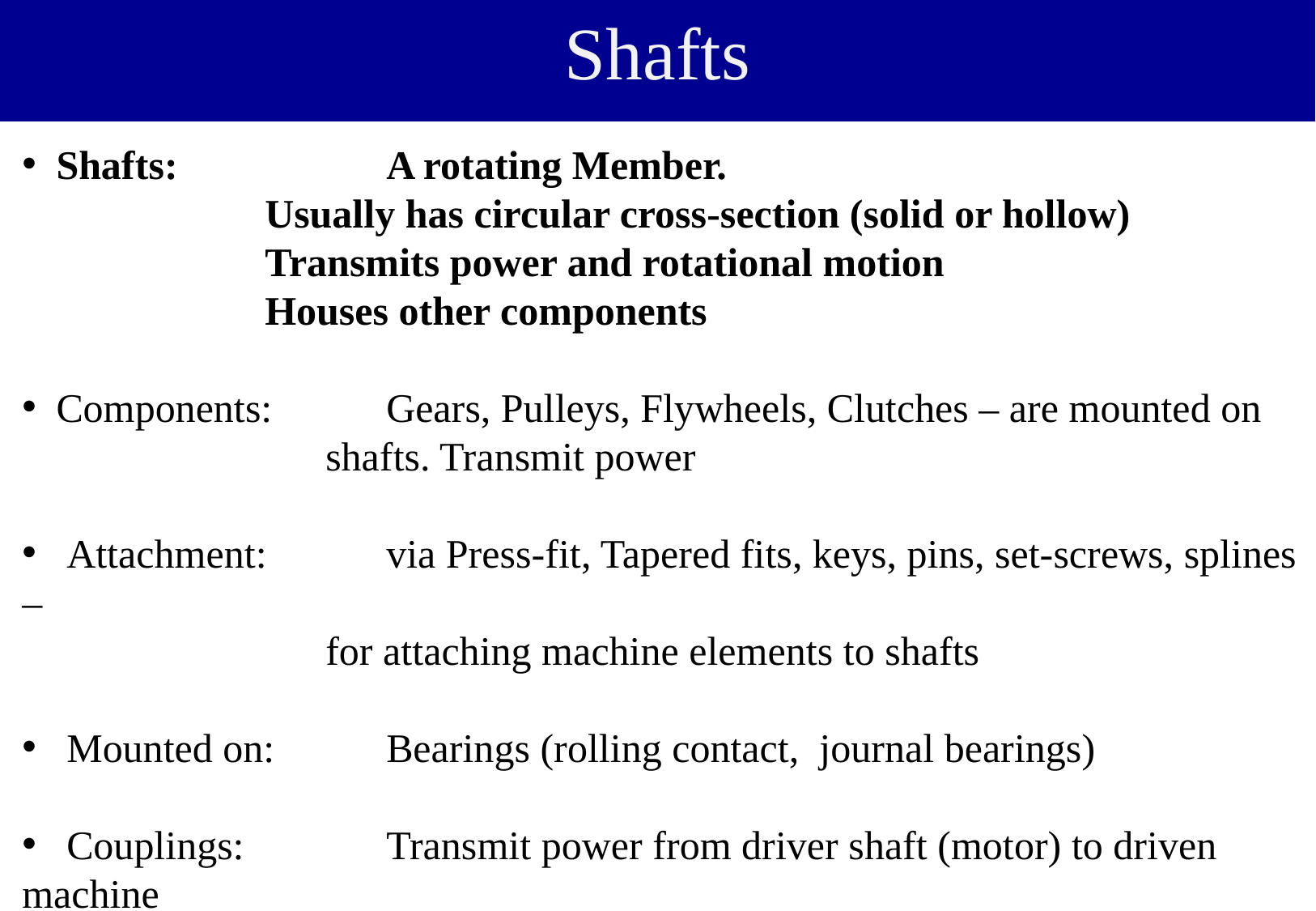

# Shafts
  Shafts: 		A rotating Member.
Usually has circular cross-section (solid or hollow)
Transmits power and rotational motion
Houses other components

  Components: 	Gears, Pulleys, Flywheels, Clutches – are mounted on
shafts. Transmit power

   Attachment: 	via Press-fit, Tapered fits, keys, pins, set-screws, splines –
for attaching machine elements to shafts

   Mounted on:	Bearings (rolling contact,  journal bearings)

   Couplings:		Transmit power from driver shaft (motor) to driven machine
 	(gear box, wheel)